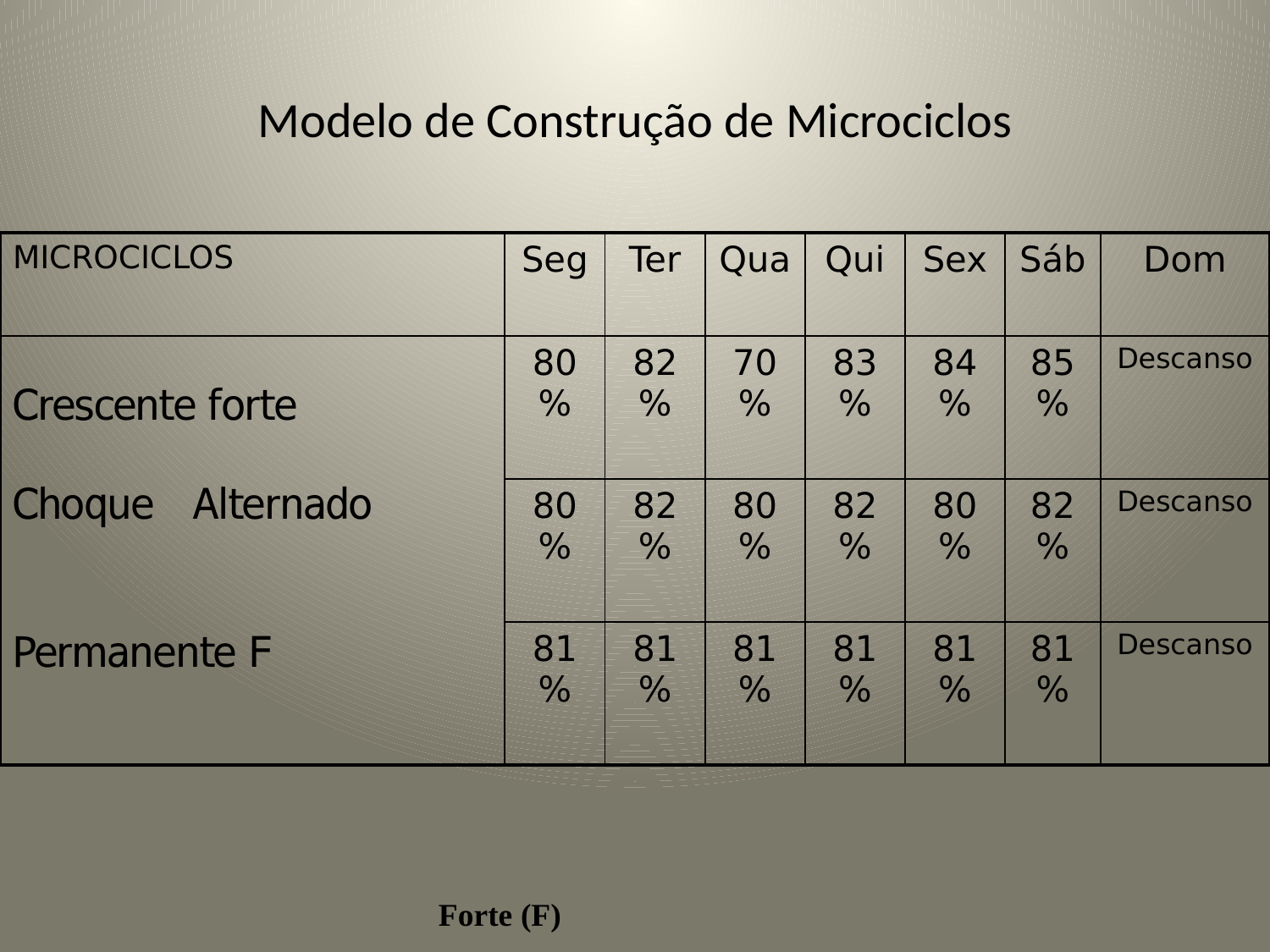

# Modelo de Construção de Microciclos
| MICROCICLOS | Seg | Ter | Qua | Qui | Sex | Sáb | Dom |
| --- | --- | --- | --- | --- | --- | --- | --- |
| Crescente forte Choque Alternado Permanente F | 80% | 82% | 70% | 83% | 84% | 85% | Descanso |
|  | 80% | 82% | 80% | 82% | 80% | 82% | Descanso |
|  | 81% | 81% | 81% | 81% | 81% | 81% | Descanso |
Forte (F)